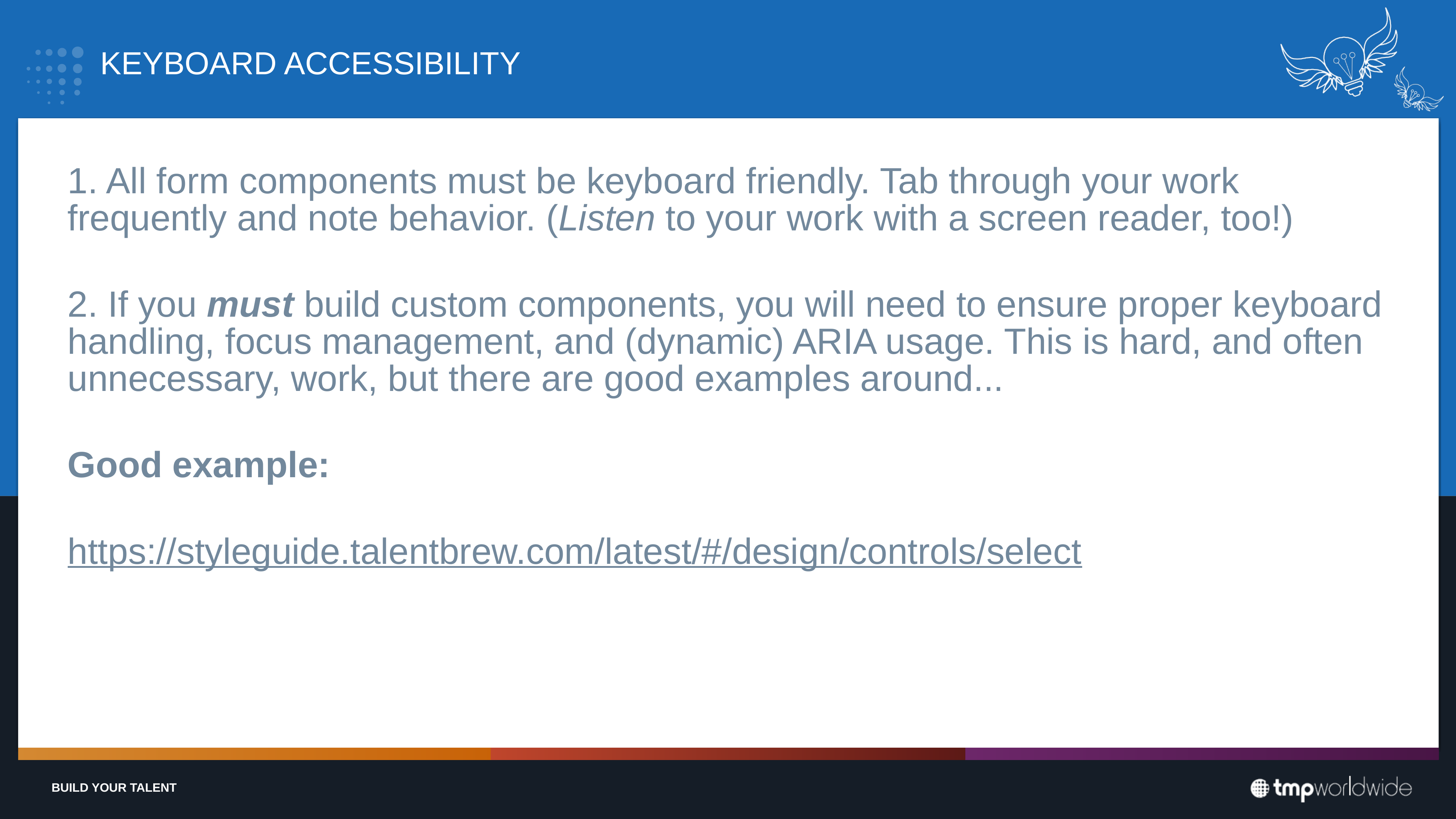

# KEYBOARD ACCESSIBILITY
1. All form components must be keyboard friendly. Tab through your work frequently and note behavior. (Listen to your work with a screen reader, too!)

2. If you must build custom components, you will need to ensure proper keyboard handling, focus management, and (dynamic) ARIA usage. This is hard, and often unnecessary, work, but there are good examples around...

Good example:

https://styleguide.talentbrew.com/latest/#/design/controls/select